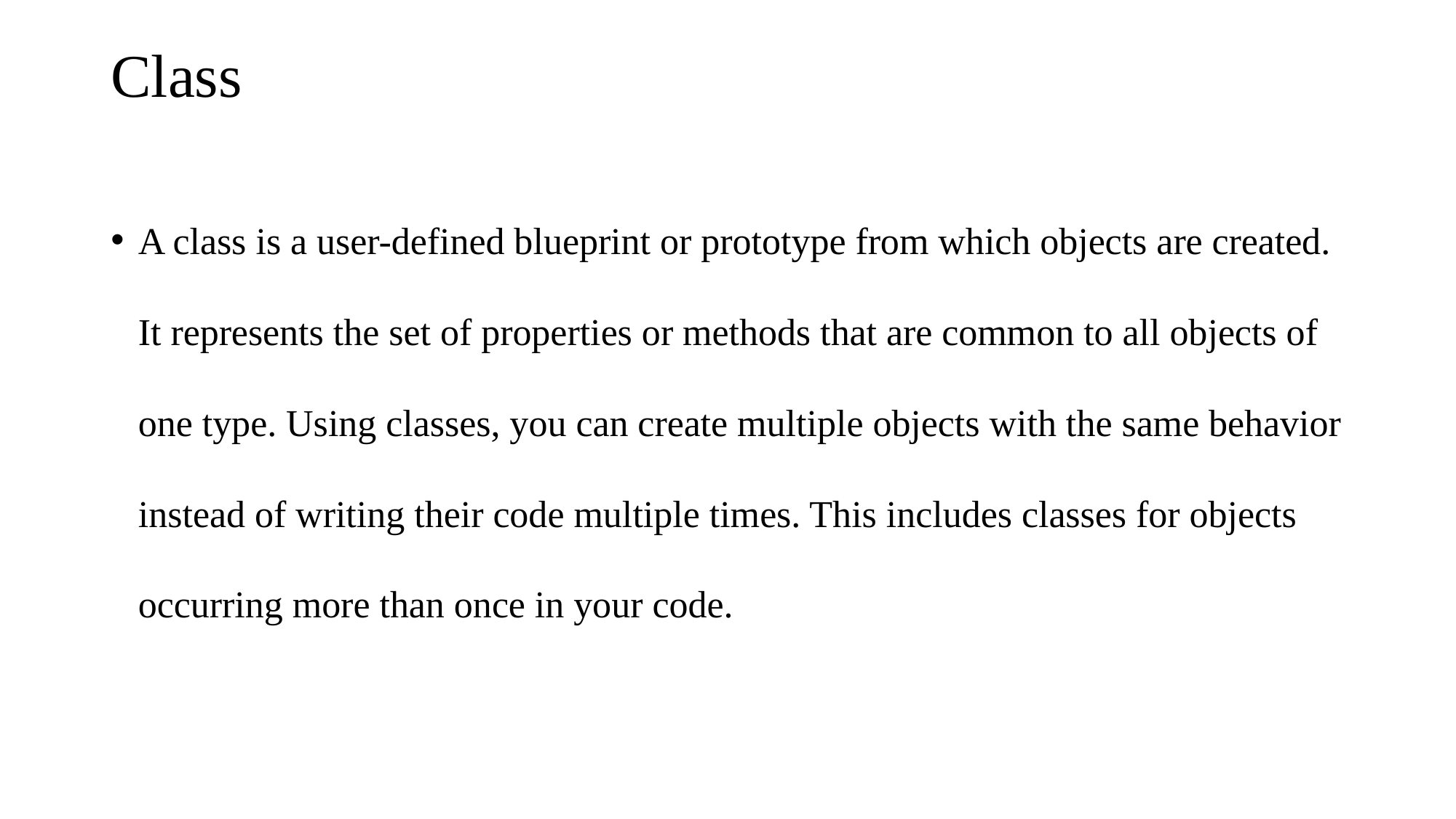

# Class
A class is a user-defined blueprint or prototype from which objects are created. It represents the set of properties or methods that are common to all objects of one type. Using classes, you can create multiple objects with the same behavior instead of writing their code multiple times. This includes classes for objects occurring more than once in your code.